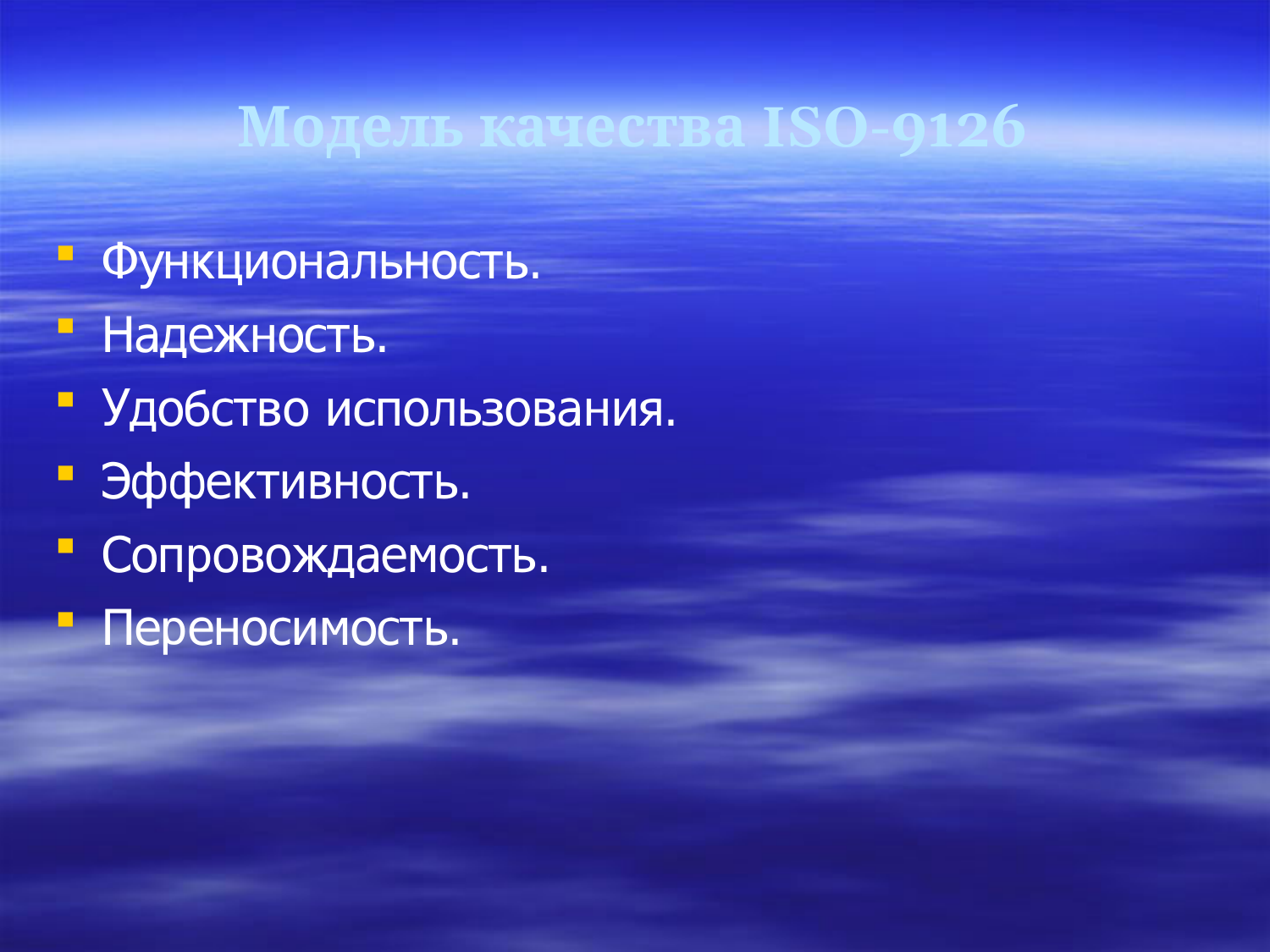

Модель качества ISO-9126
Функциональность.
Надежность.
Удобство использования.
Эффективность.
Сопровождаемость.
Переносимость.